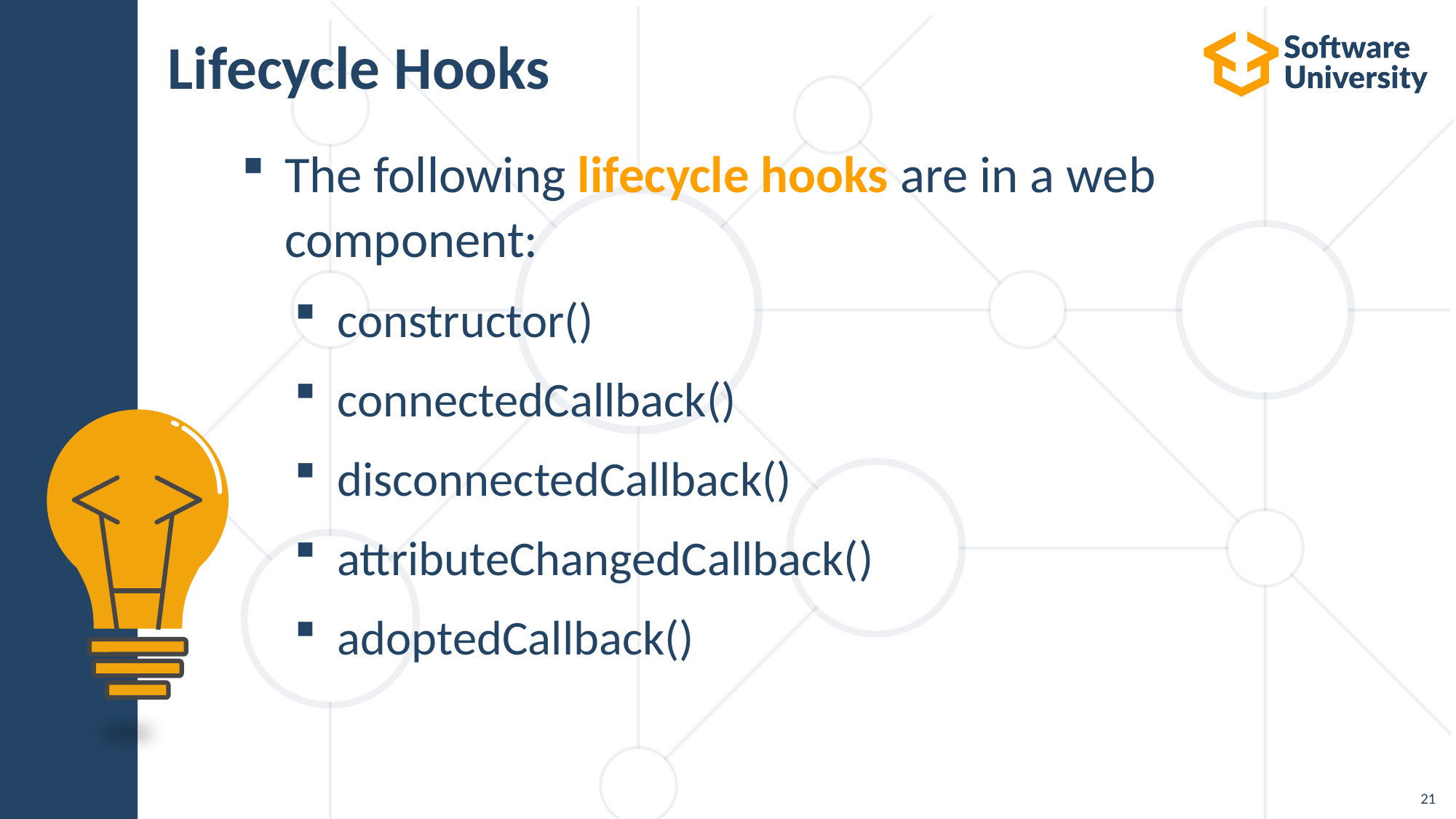

# Lifecycle Hooks
The following lifecycle hooks are in a web component:
constructor()
connectedCallback()
disconnectedCallback()
attributeChangedCallback()
adoptedCallback()
21